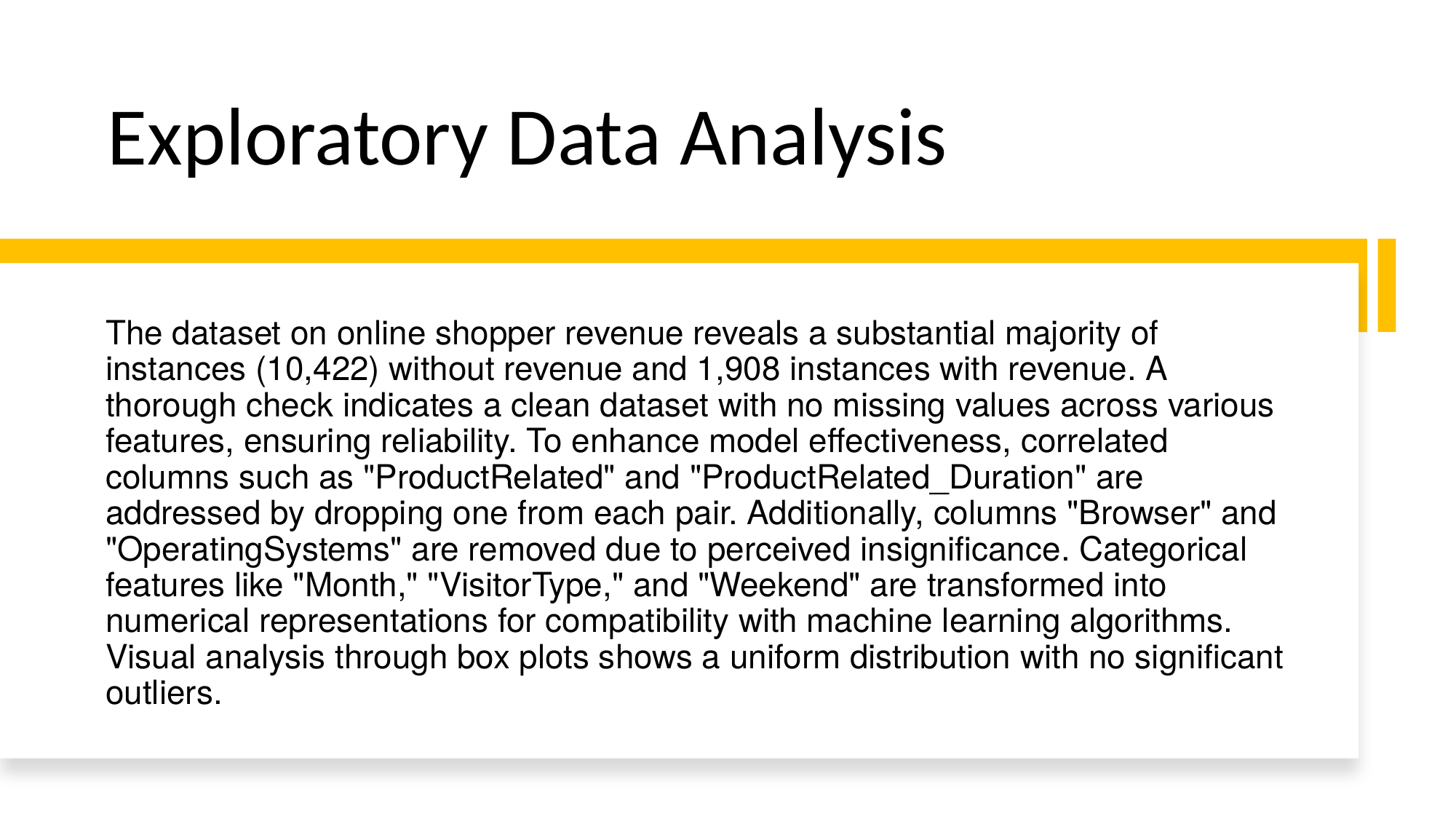

# Exploratory Data Analysis

The dataset on online shopper revenue reveals a substantial majority of instances (10,422) without revenue and 1,908 instances with revenue. A thorough check indicates a clean dataset with no missing values across various features, ensuring reliability. To enhance model effectiveness, correlated columns such as "ProductRelated" and "ProductRelated_Duration" are addressed by dropping one from each pair. Additionally, columns "Browser" and "OperatingSystems" are removed due to perceived insignificance. Categorical features like "Month," "VisitorType," and "Weekend" are transformed into numerical representations for compatibility with machine learning algorithms. Visual analysis through box plots shows a uniform distribution with no significant outliers.